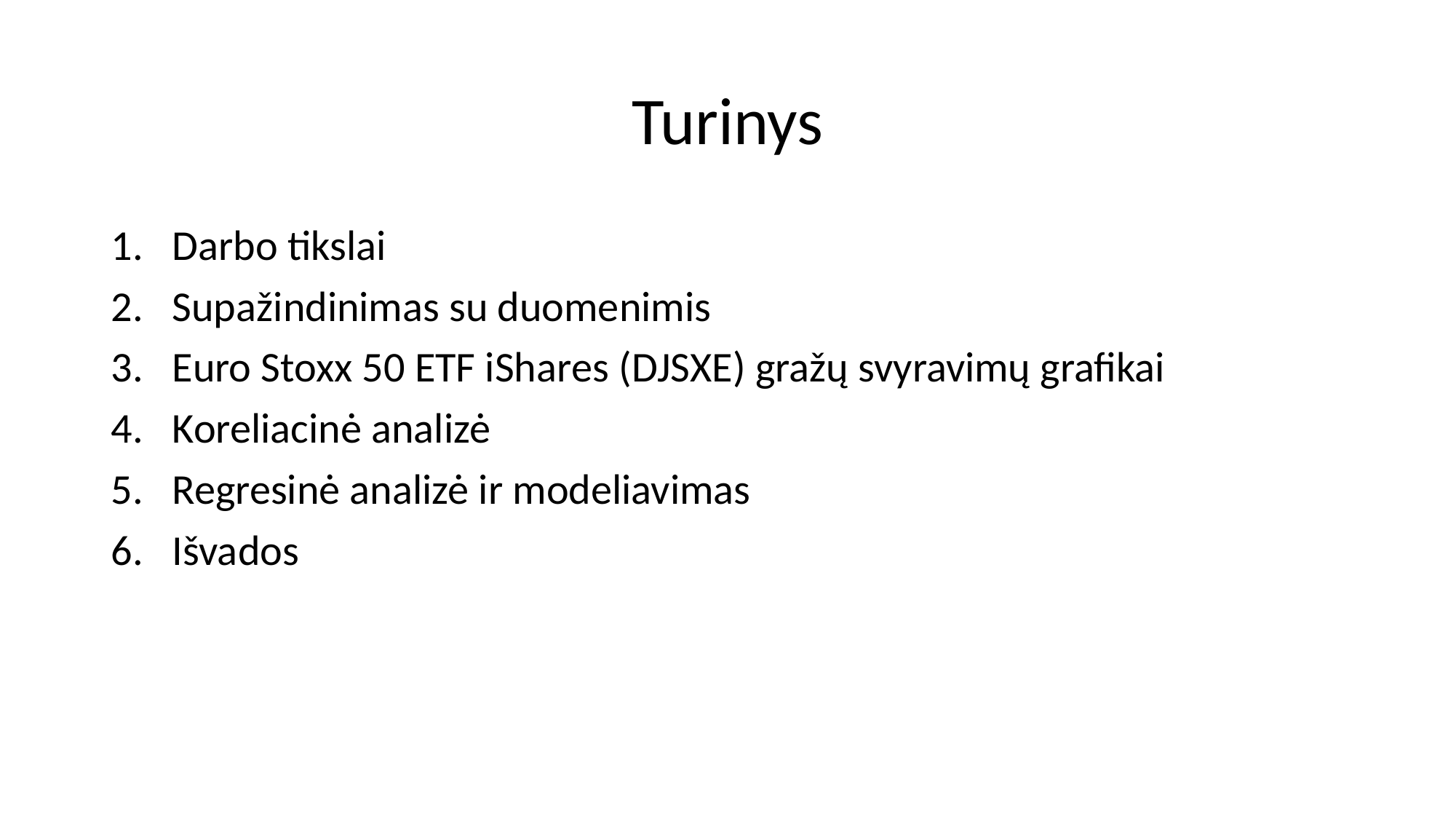

# Turinys
Darbo tikslai
Supažindinimas su duomenimis
Euro Stoxx 50 ETF iShares (DJSXE) gražų svyravimų grafikai
Koreliacinė analizė
Regresinė analizė ir modeliavimas
Išvados